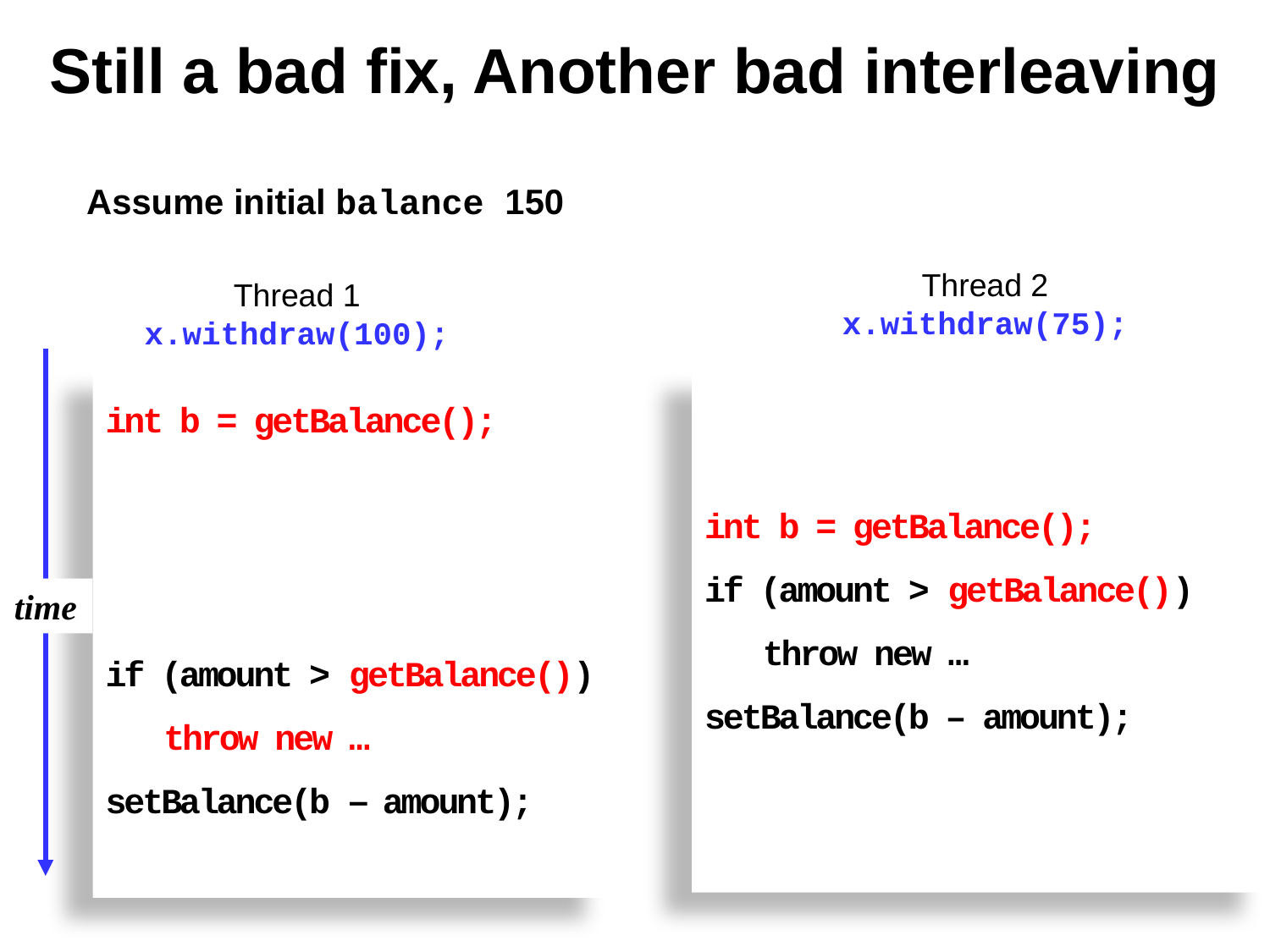

# Still a bad fix, Another bad interleaving
Assume initial balance 150
Thread 2
x.withdraw(75);
Thread 1
x.withdraw(100);
time
int b = getBalance();

if (amount > getBalance())
   throw new …
setBalance(b –  amount);

int b = getBalance();
if (amount > getBalance())
   throw new …
setBalance(b – amount);